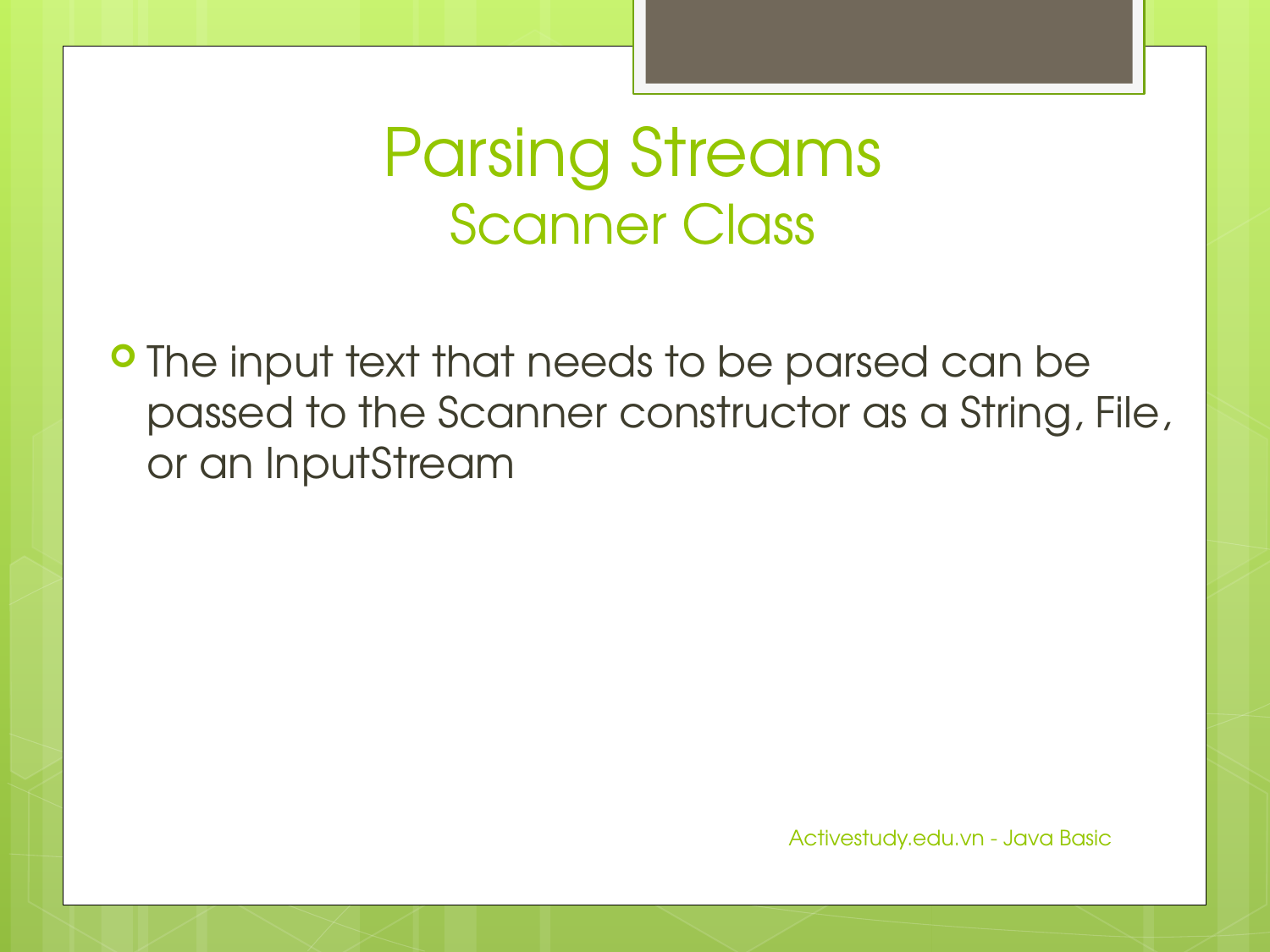

# Parsing Streams Scanner Class

The input text that needs to be parsed can be passed to the Scanner constructor as a String, File, or an InputStream
Activestudy.edu.vn - Java Basic